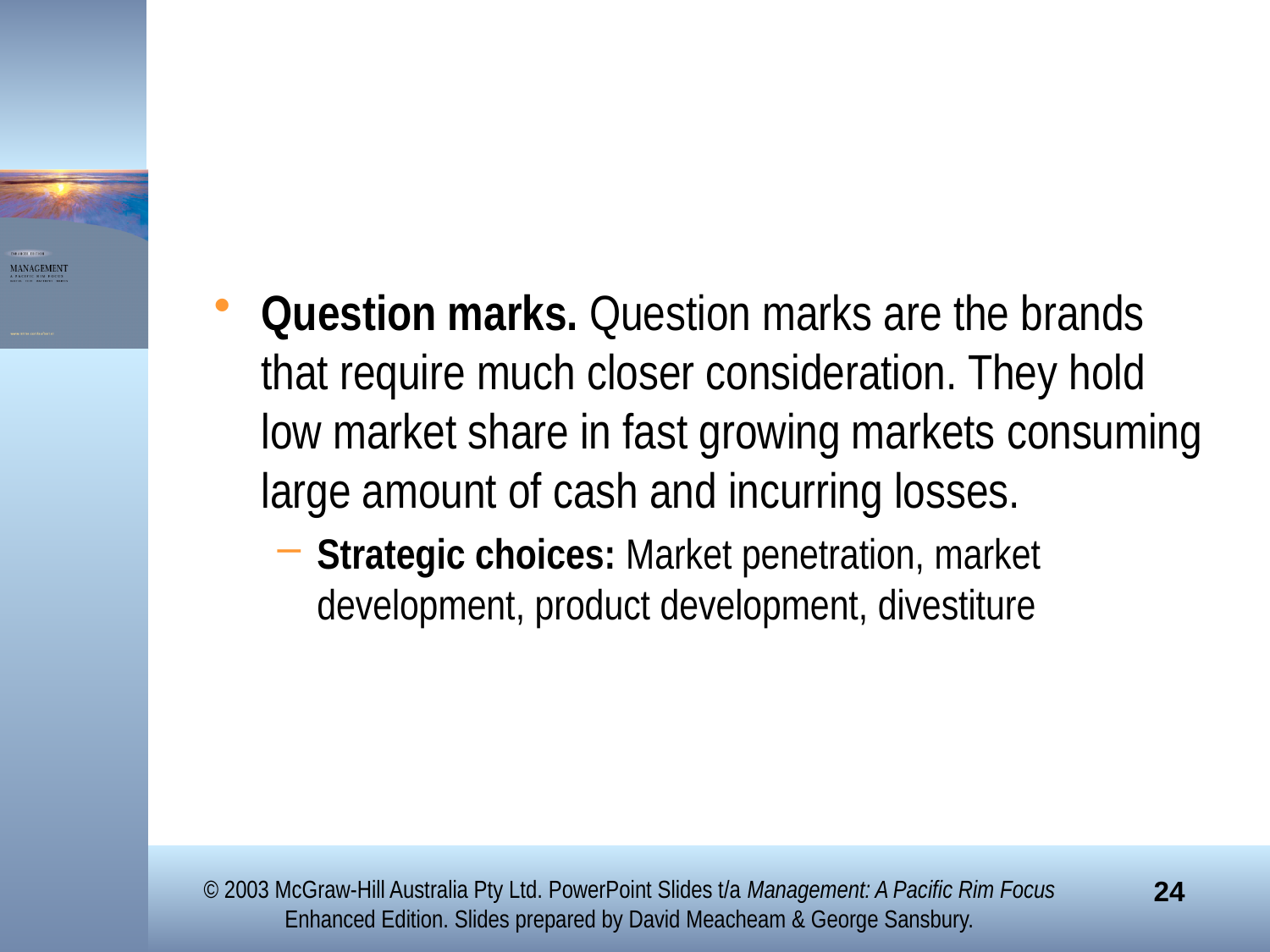

#
Question marks. Question marks are the brands that require much closer consideration. They hold low market share in fast growing markets consuming large amount of cash and incurring losses.
Strategic choices: Market penetration, market development, product development, divestiture
© 2003 McGraw-Hill Australia Pty Ltd. PowerPoint Slides t/a Management: A Pacific Rim Focus Enhanced Edition. Slides prepared by David Meacheam & George Sansbury.
24